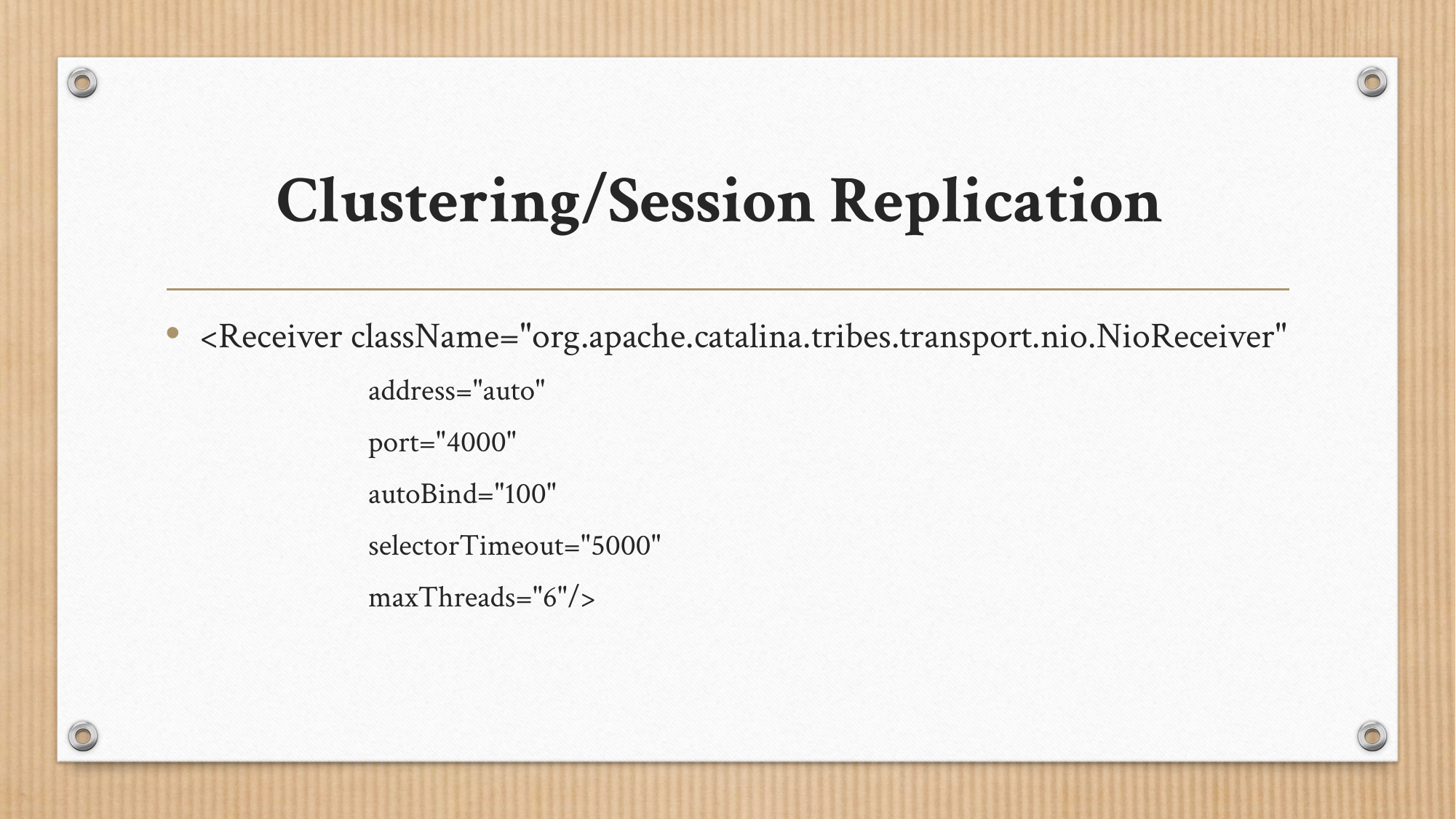

# Clustering/Session Replication
<Receiver className="org.apache.catalina.tribes.transport.nio.NioReceiver"
                      address="auto"
                      port="4000"
                      autoBind="100"
                      selectorTimeout="5000"
                      maxThreads="6"/>